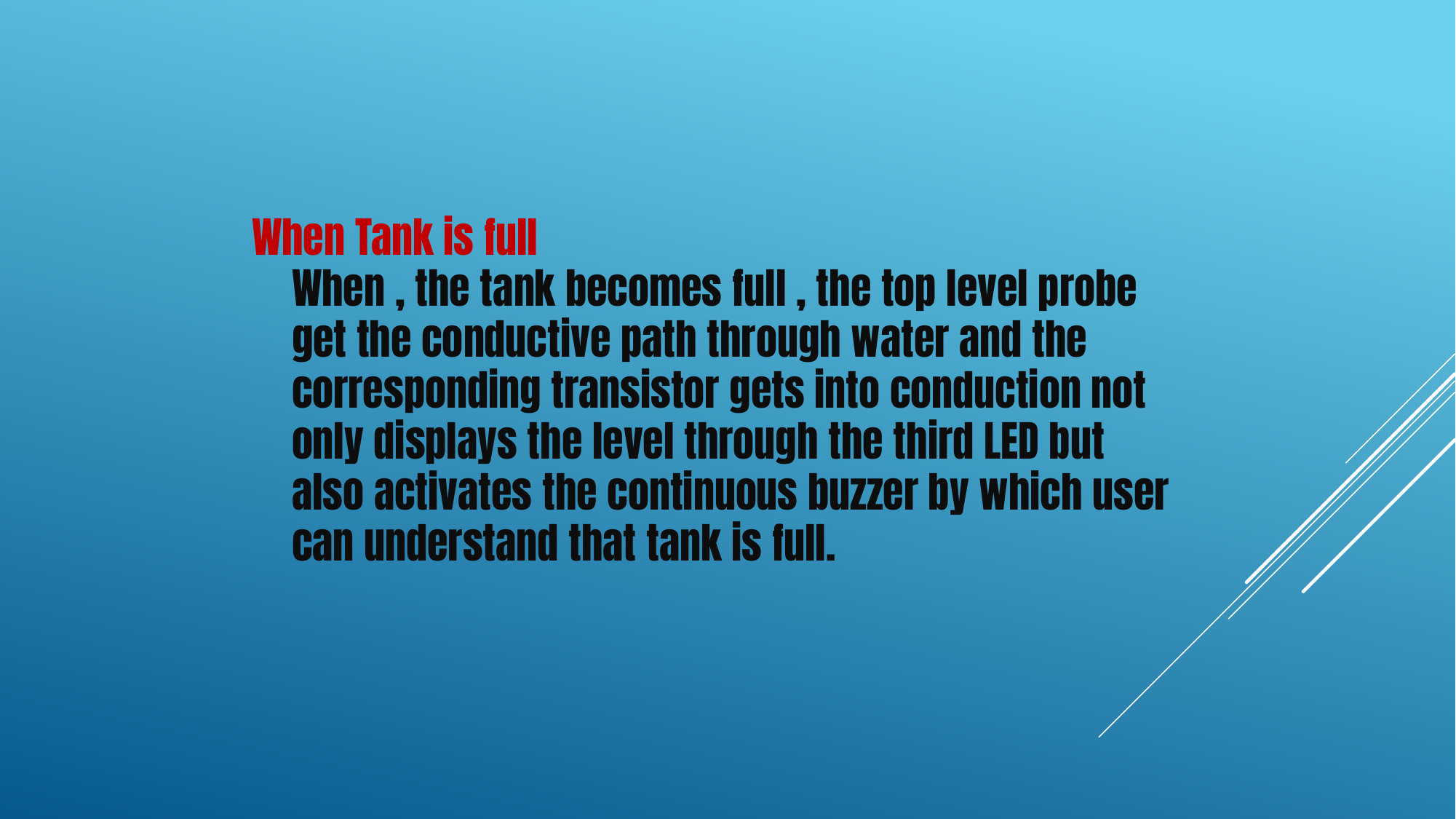

When Tank is full
    When , the tank becomes full , the top level probe
    get the conductive path through water and the
    corresponding transistor gets into conduction not
    only displays the level through the third LED but
    also activates the continuous buzzer by which user
    can understand that tank is full.